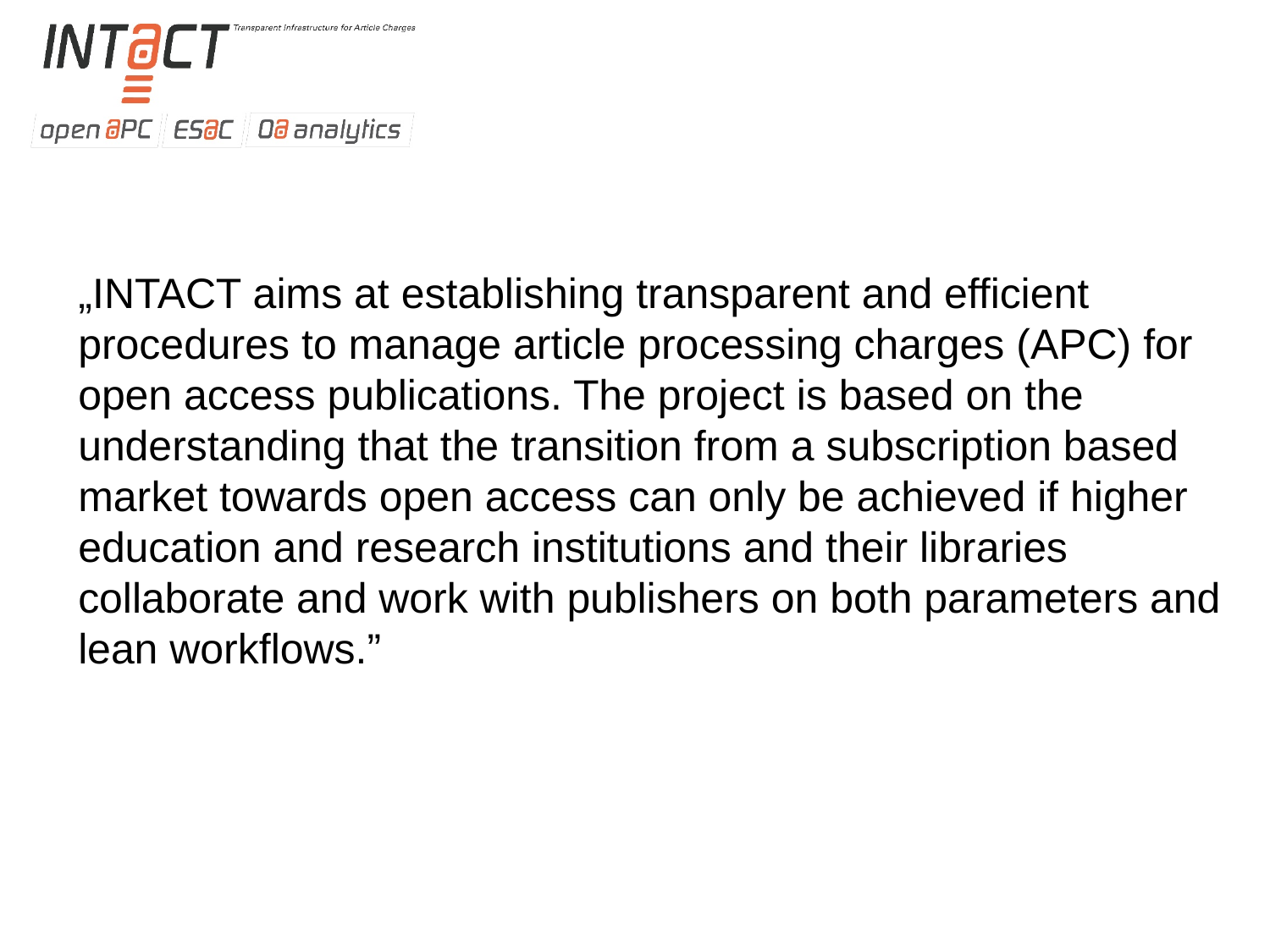

„INTACT aims at establishing transparent and efficient procedures to manage article processing charges (APC) for open access publications. The project is based on the understanding that the transition from a subscription based market towards open access can only be achieved if higher education and research institutions and their libraries collaborate and work with publishers on both parameters and lean workflows.”